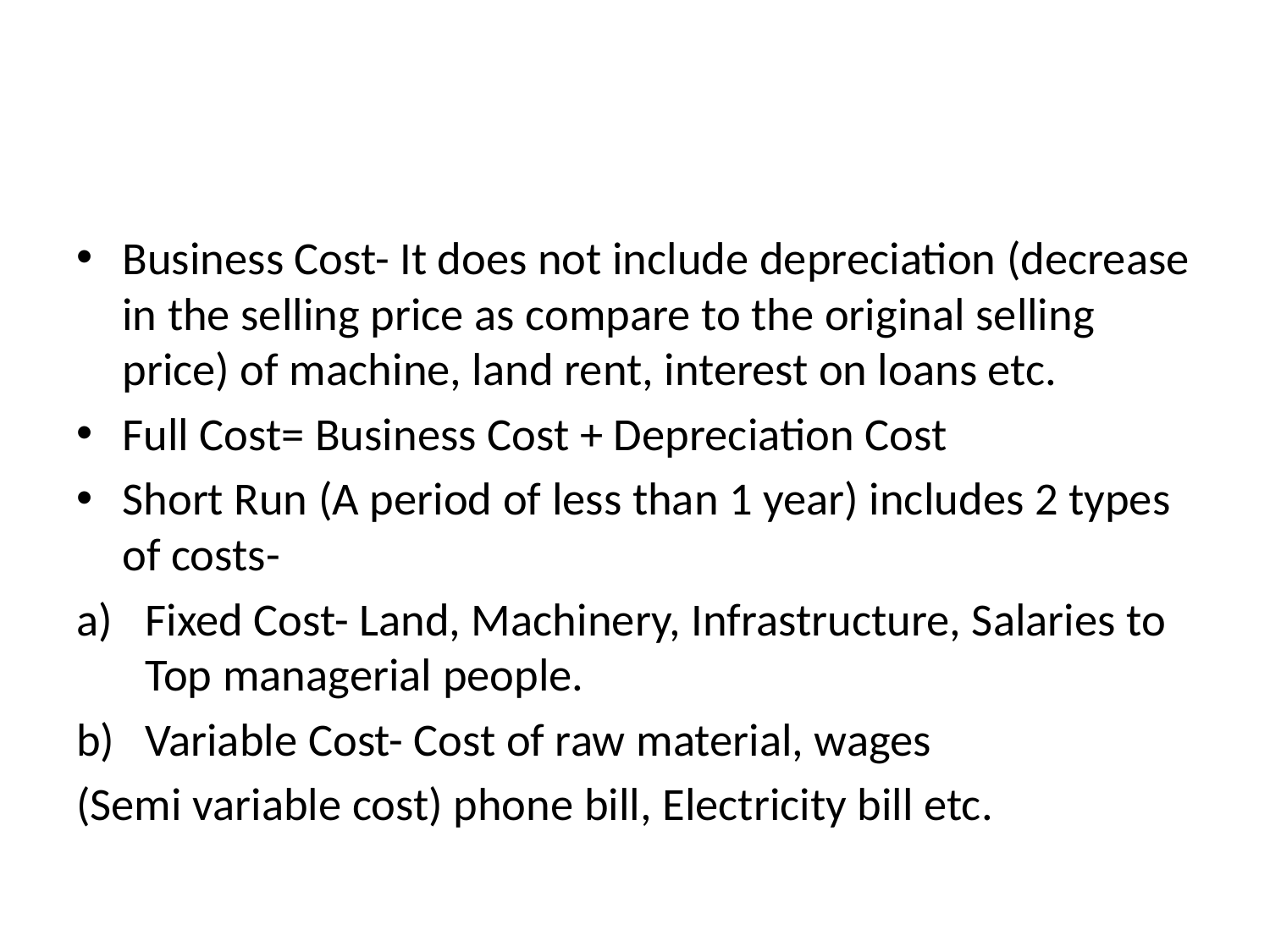

#
Business Cost- It does not include depreciation (decrease in the selling price as compare to the original selling price) of machine, land rent, interest on loans etc.
Full Cost= Business Cost + Depreciation Cost
Short Run (A period of less than 1 year) includes 2 types of costs-
Fixed Cost- Land, Machinery, Infrastructure, Salaries to Top managerial people.
Variable Cost- Cost of raw material, wages
(Semi variable cost) phone bill, Electricity bill etc.